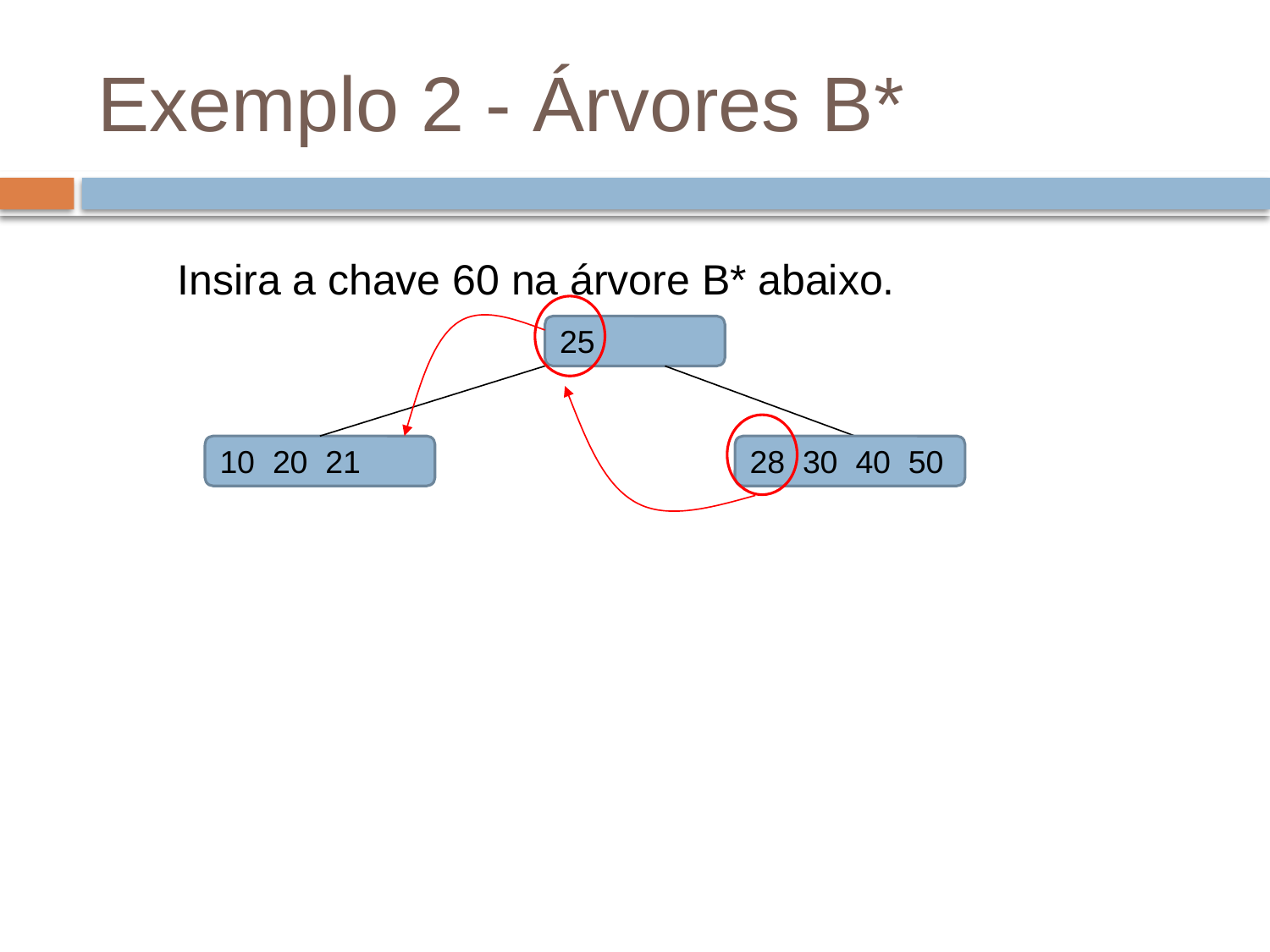

# Exemplo 2 - Árvores B*
Insira a chave 60 na árvore B* abaixo.

25

10  20  21
28  30  40  50